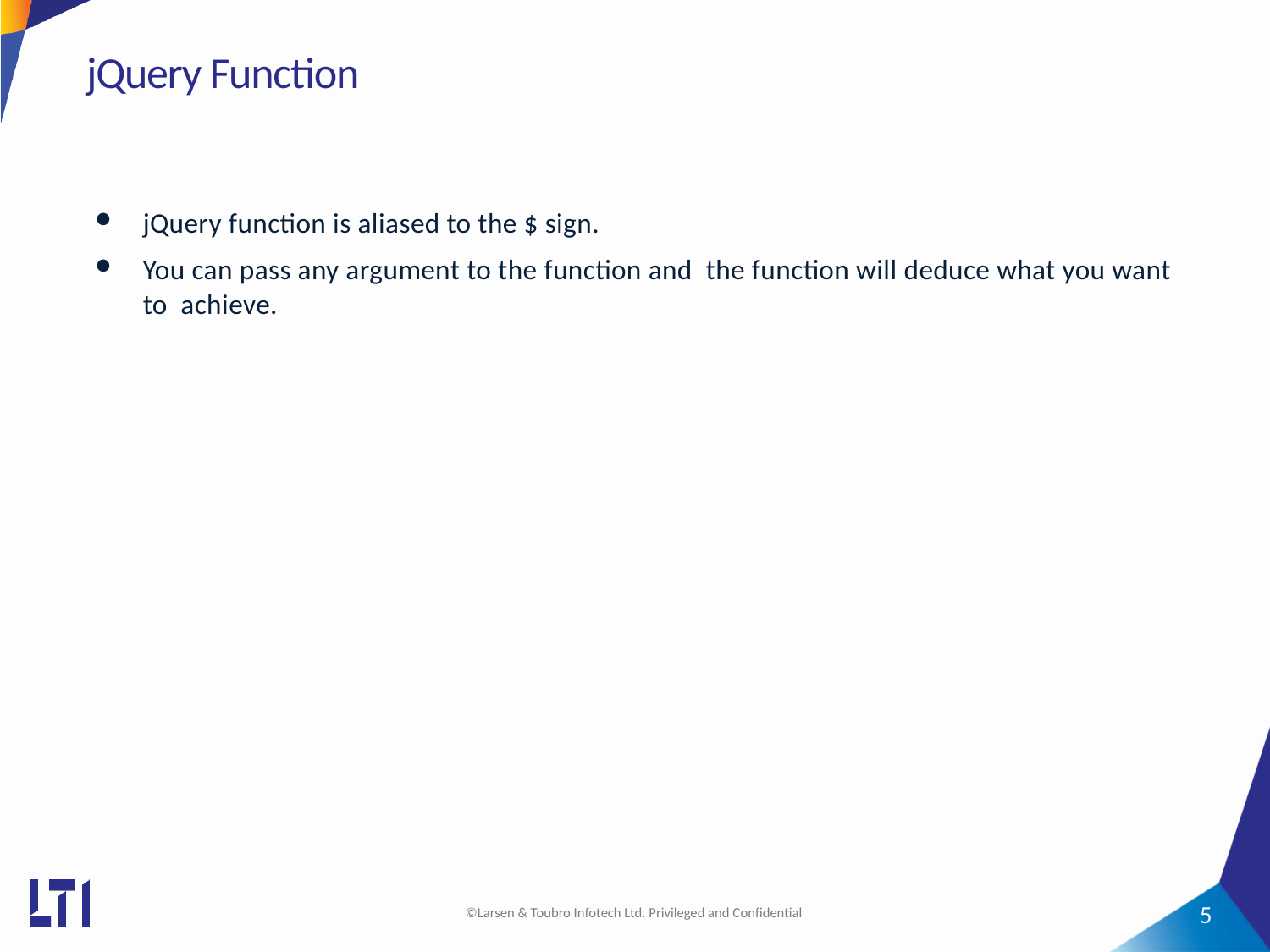

# jQuery Function
jQuery function is aliased to the $ sign.
You can pass any argument to the function and  the function will deduce what you want to  achieve.